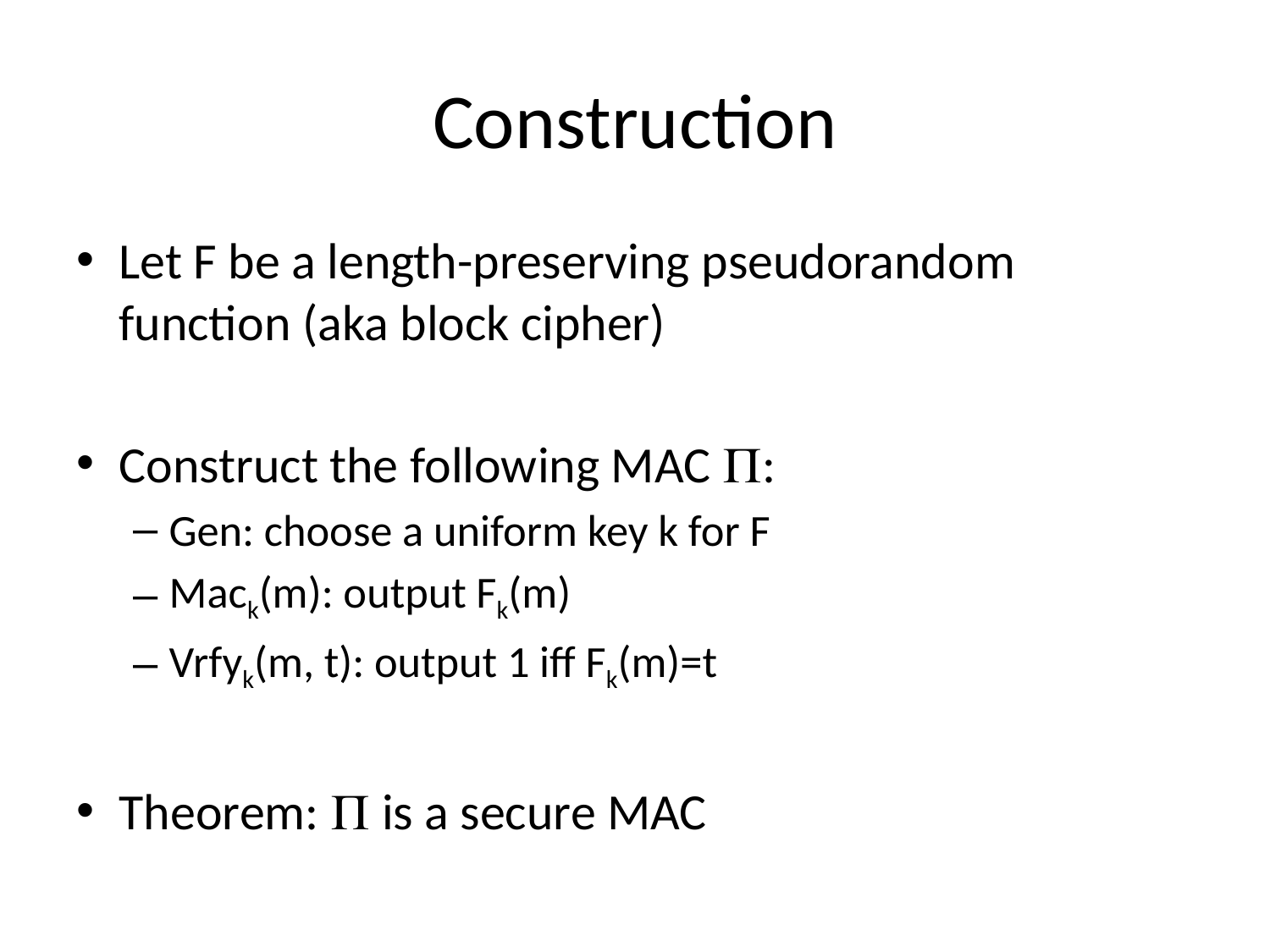

# Construction
Let F be a length-preserving pseudorandom function (aka block cipher)

Construct the following MAC Π:
Gen: choose a uniform key k for F
Mack(m): output Fk(m)
Vrfyk(m, t): output 1 iff Fk(m)=t

Theorem: Π is a secure MAC